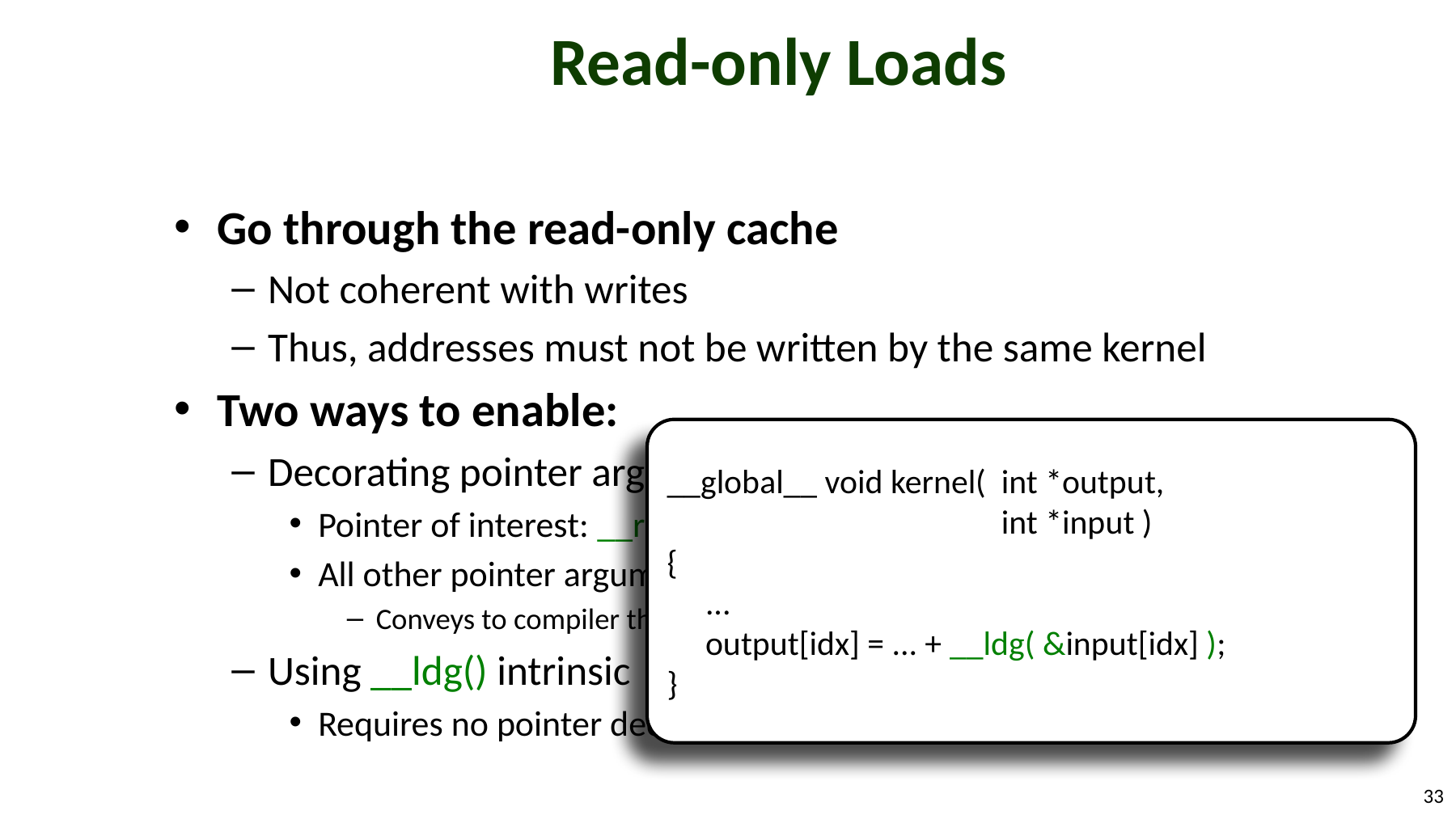

# Read-only Loads
Go through the read-only cache
Not coherent with writes
Thus, addresses must not be written by the same kernel
Two ways to enable:
Decorating pointer arguments as hints to compiler:
Pointer of interest: __restrict__ const
All other pointer arguments: __restrict__
Conveys to compiler that no aliasing will occur
Using __ldg() intrinsic
Requires no pointer decoration
__global__ void kernel(	int *output,
	int *input )
{
     ...
     output[idx] = ... + __ldg( &input[idx] );
}
33
© 2012, NVIDIA